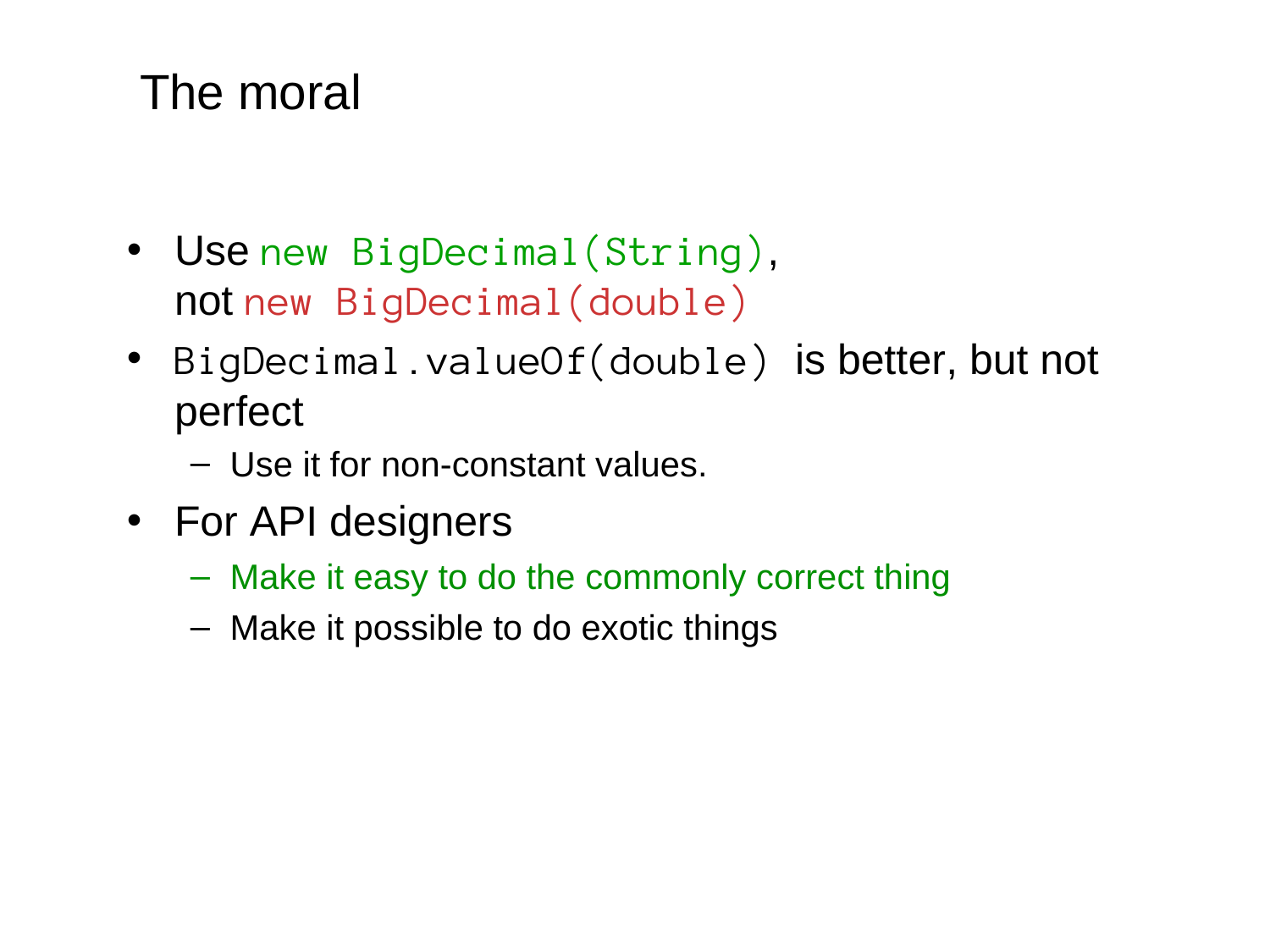

The moral
Use new BigDecimal(String), not new BigDecimal(double)
BigDecimal.valueOf(double) is better, but not perfect
Use it for non-constant values.

For API designers

Make it easy to do the commonly correct thing
Make it possible to do exotic things